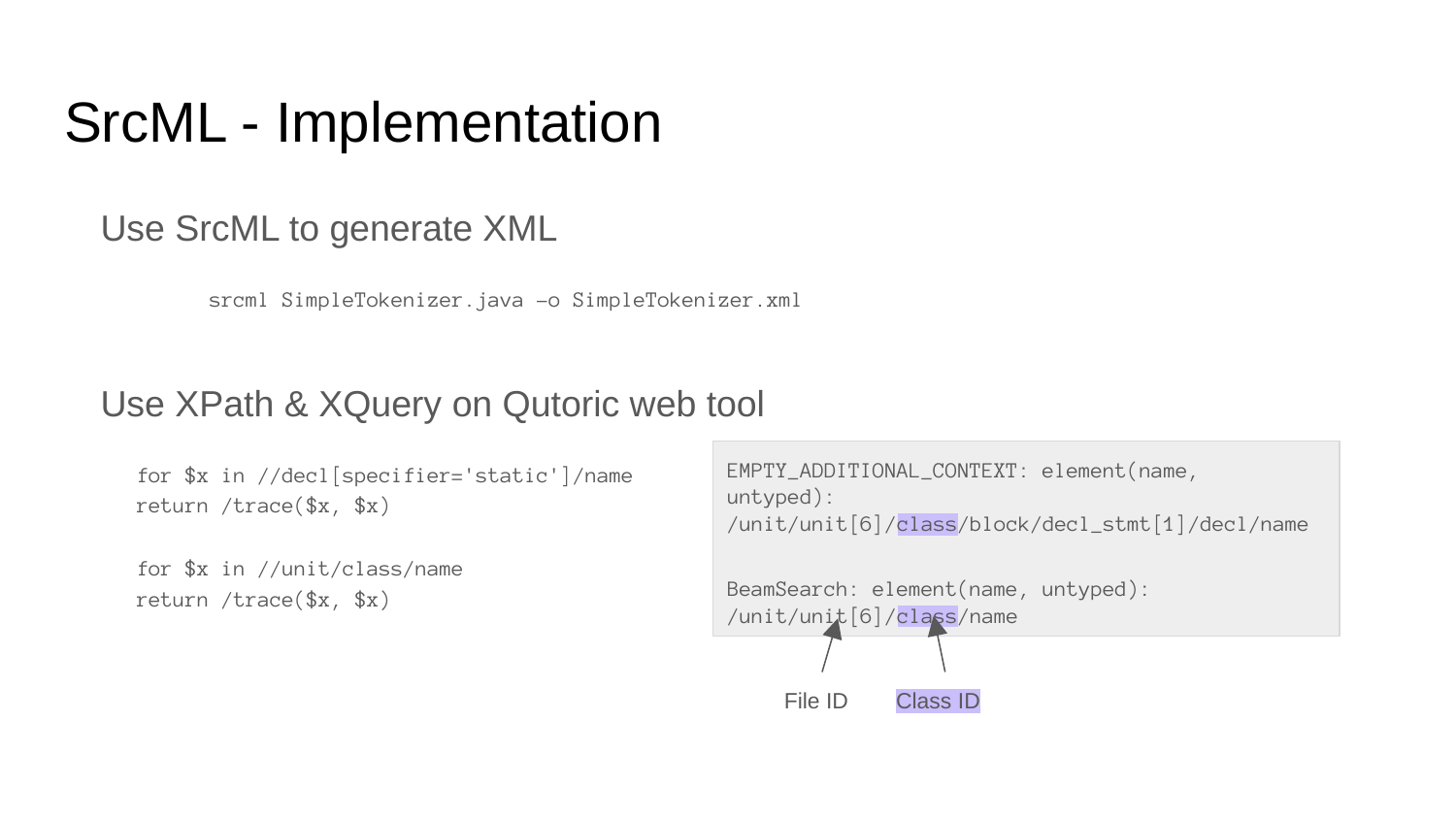

# SrcML - Implementation
Use SrcML to generate XML
srcml SimpleTokenizer.java -o SimpleTokenizer.xml
Use XPath & XQuery on Qutoric web tool
for $x in //decl[specifier='static']/name
return /trace($x, $x)
for $x in //unit/class/name
return /trace($x, $x)

EMPTY_ADDITIONAL_CONTEXT: element(name, untyped): /unit/unit[6]/class/block/decl_stmt[1]/decl/name
BeamSearch: element(name, untyped): /unit/unit[6]/class/name
File ID
Class ID